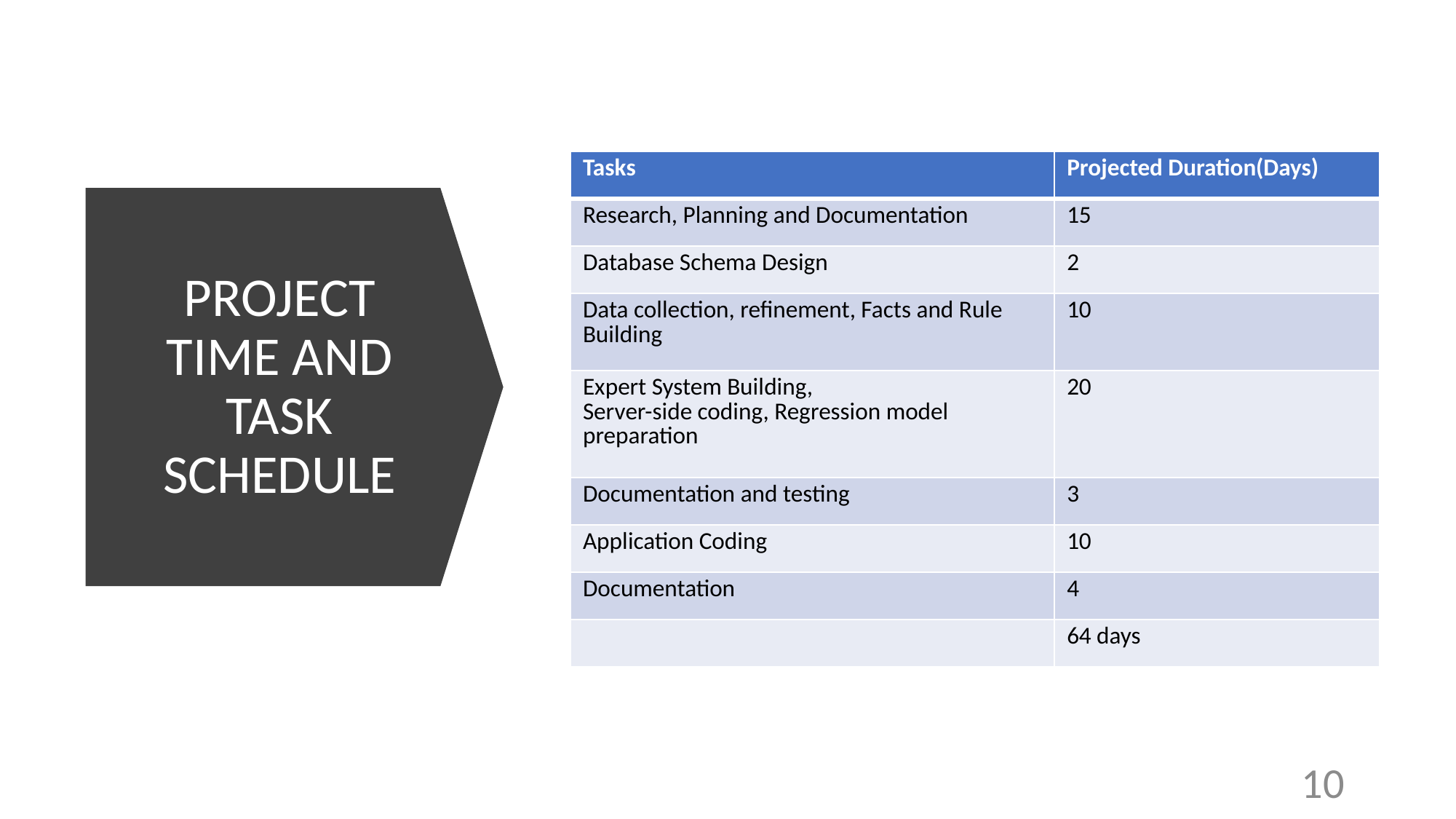

| Tasks | Projected Duration(Days) |
| --- | --- |
| Research, Planning and Documentation | 15 |
| Database Schema Design | 2 |
| Data collection, refinement, Facts and Rule Building | 10 |
| Expert System Building,  Server-side coding, Regression model preparation | 20 |
| Documentation and testing | 3 |
| Application Coding | 10 |
| Documentation | 4 |
|  | 64 days |

# PROJECT TIME AND TASK SCHEDULE
10